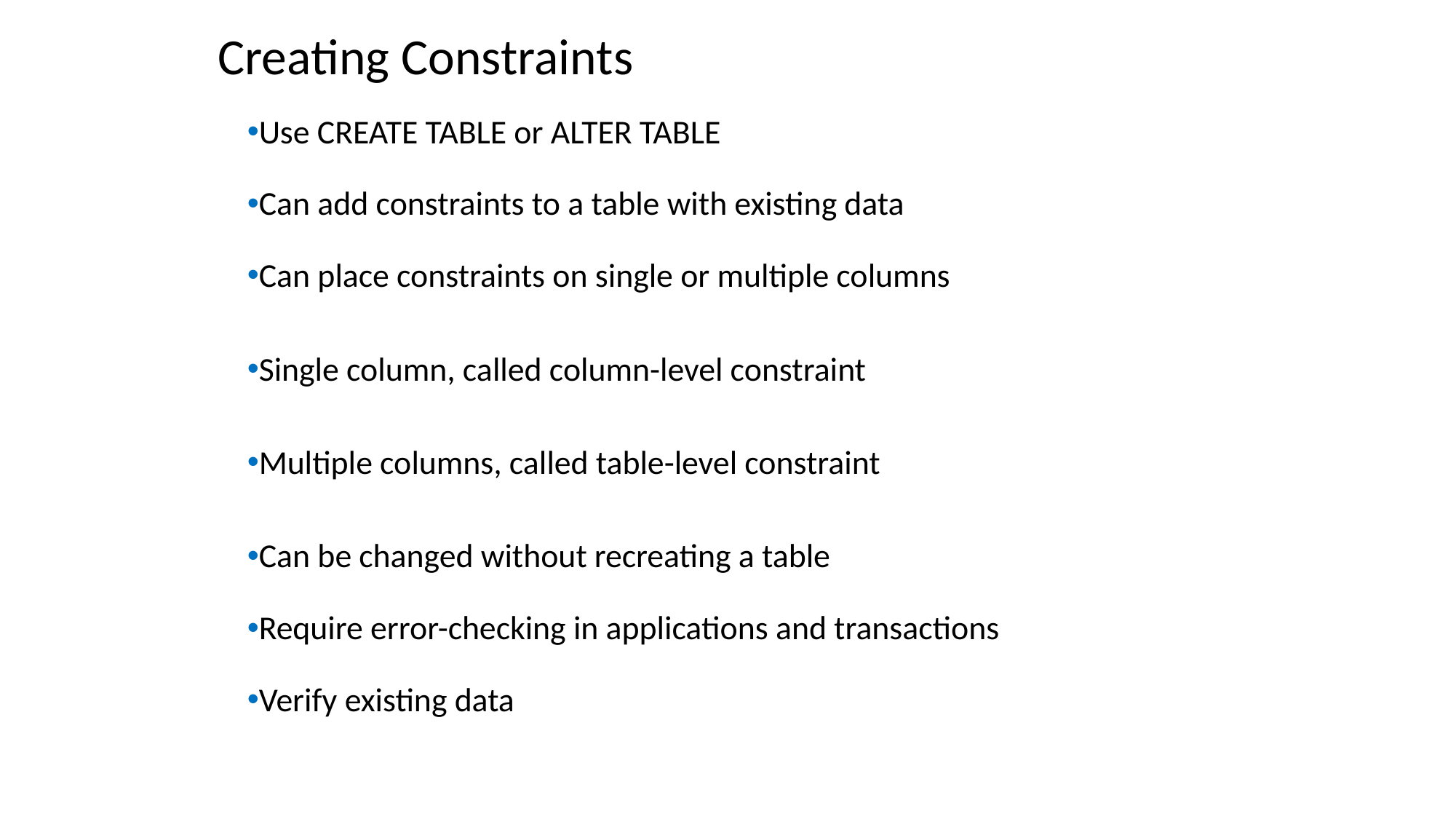

Creating Constraints
Use CREATE TABLE or ALTER TABLE

Can add constraints to a table with existing data

Can place constraints on single or multiple columns

Single column, called column-level constraint

Multiple columns, called table-level constraint

Can be changed without recreating a table

Require error-checking in applications and transactions

Verify existing data